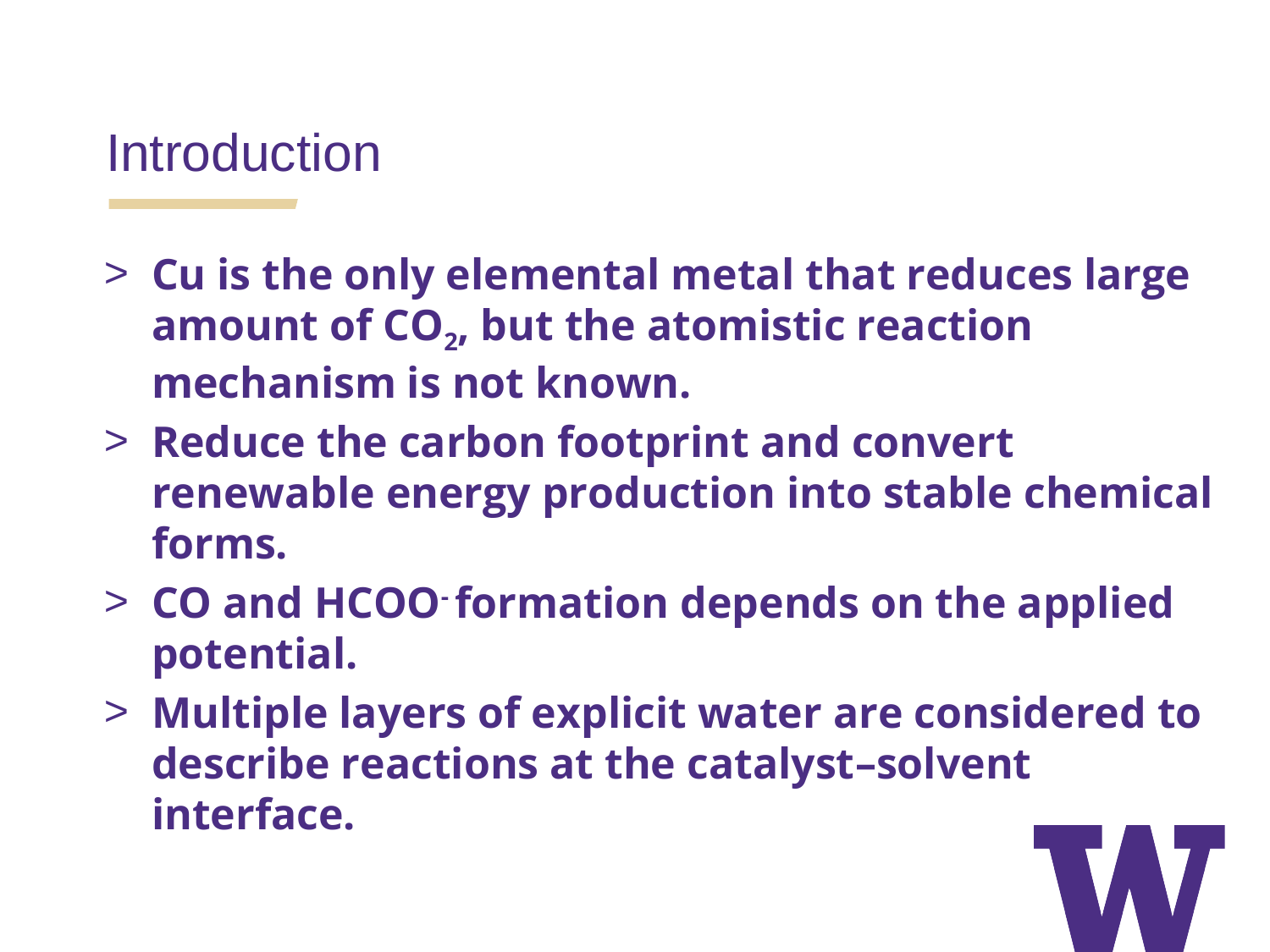

Introduction
Cu is the only elemental metal that reduces large amount of CO2, but the atomistic reaction mechanism is not known.
Reduce the carbon footprint and convert renewable energy production into stable chemical forms.
CO and HCOO- formation depends on the applied potential.
Multiple layers of explicit water are considered to describe reactions at the catalyst–solvent interface.